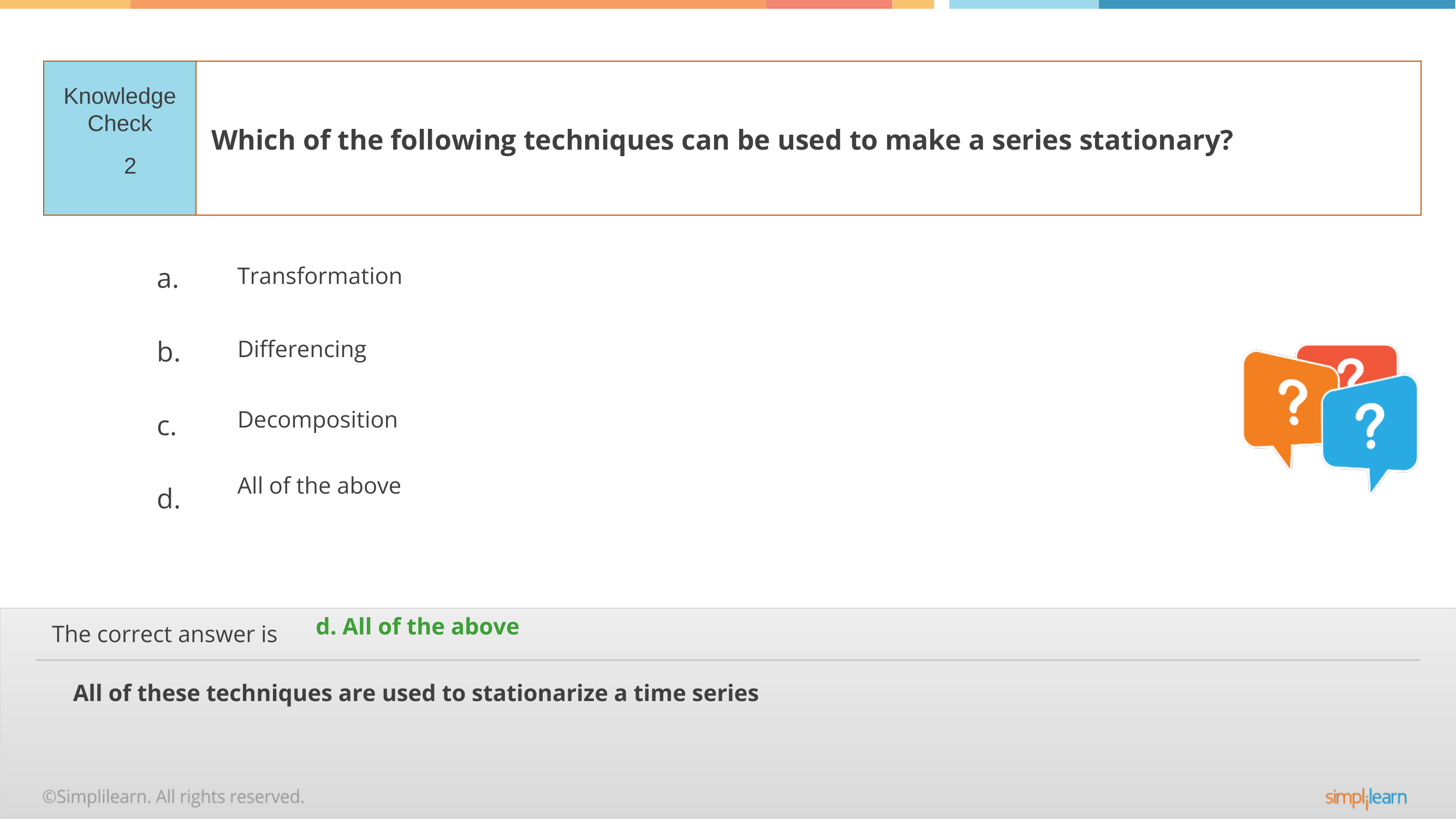

Which of the following techniques can be used to make a series stationary?

2
Transformation

Differencing

Decomposition

All of the above

d. All of the above

All of these techniques are used to stationarize a time series